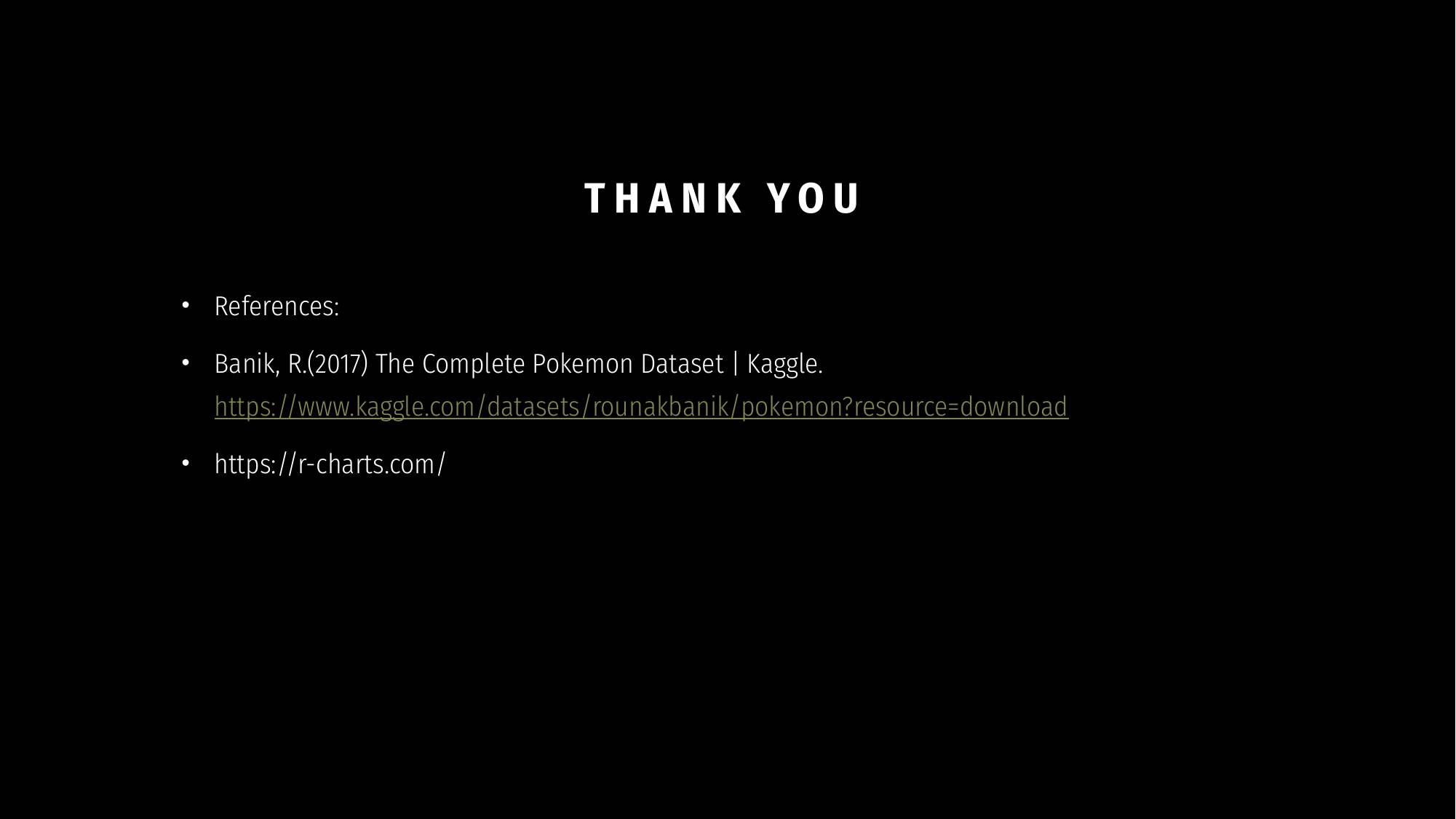

# Thank you
References:
Banik, R.(2017) The Complete Pokemon Dataset | Kaggle. https://www.kaggle.com/datasets/rounakbanik/pokemon?resource=download
https://r-charts.com/